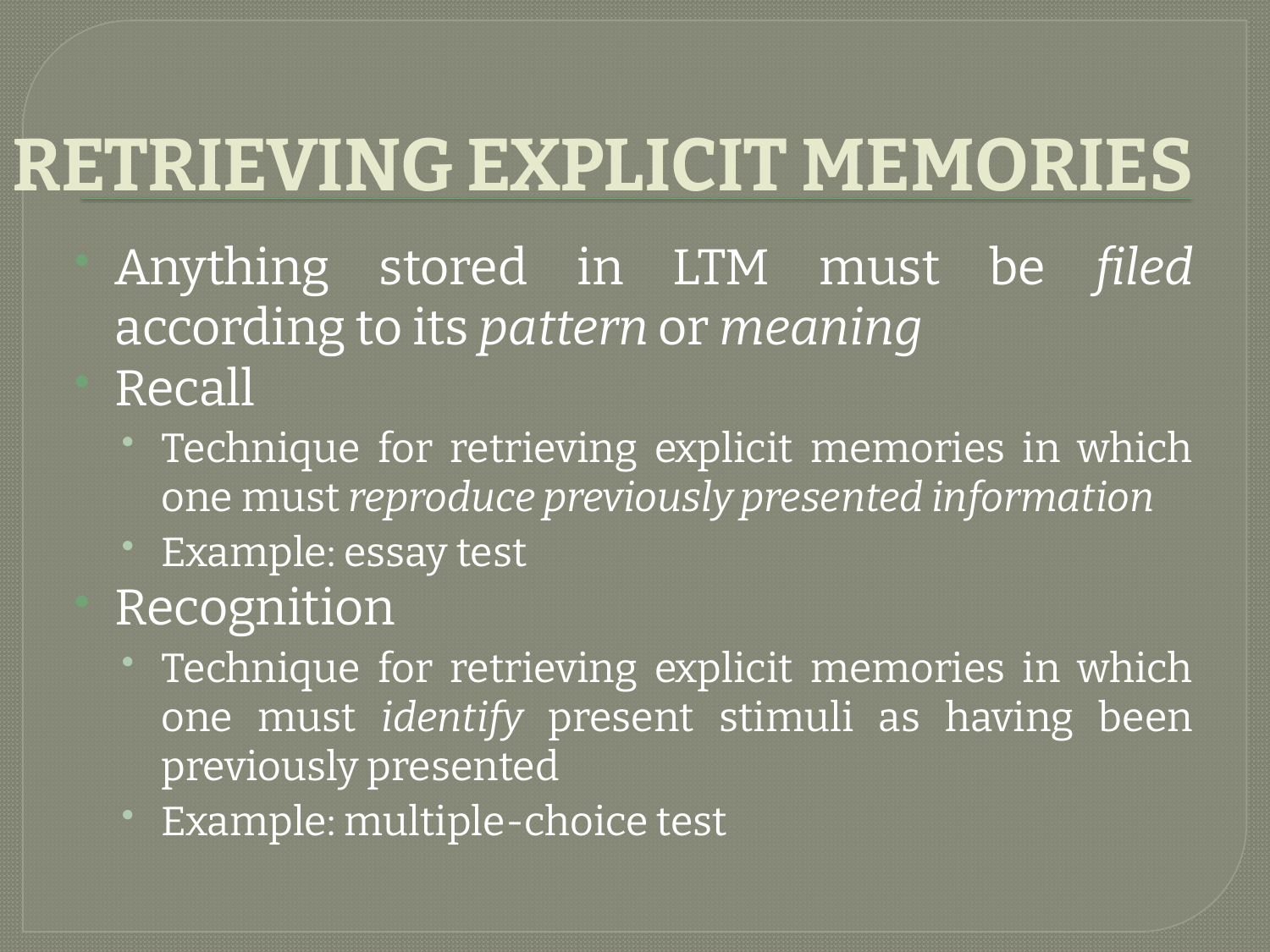

# RETRIEVING EXPLICIT MEMORIES
Anything stored in LTM must be filed according to its pattern or meaning
Recall
Technique for retrieving explicit memories in which one must reproduce previously presented information
Example: essay test
Recognition
Technique for retrieving explicit memories in which one must identify present stimuli as having been previously presented
Example: multiple-choice test